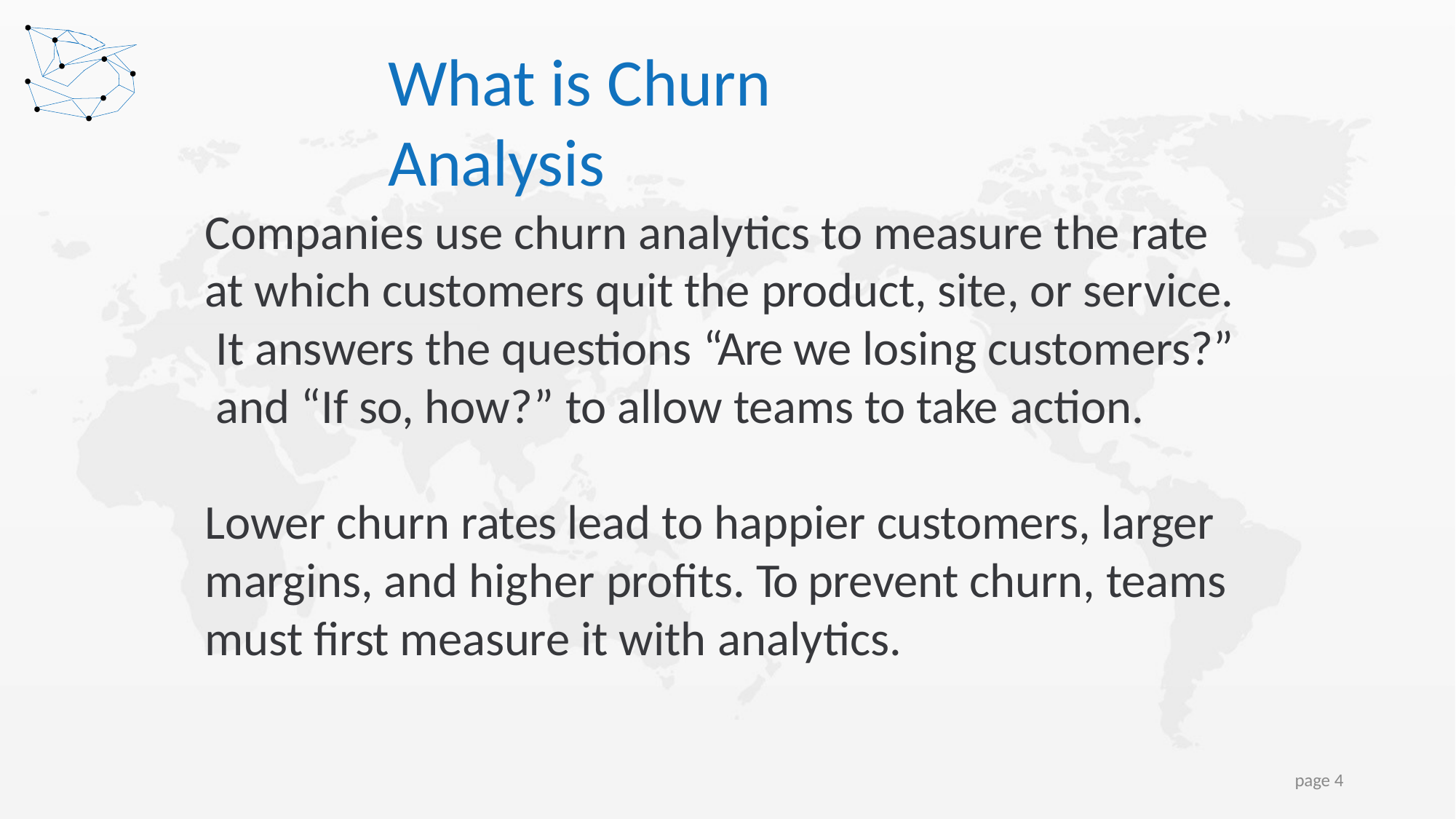

# What is Churn Analysis
Companies use churn analytics to measure the rate  at which customers quit the product, site, or service.  It answers the questions “Are we losing customers?”  and “If so, how?” to allow teams to take action.

Lower churn rates lead to happier customers, larger  margins, and higher profits. To prevent churn, teams  must first measure it with analytics.
page 4